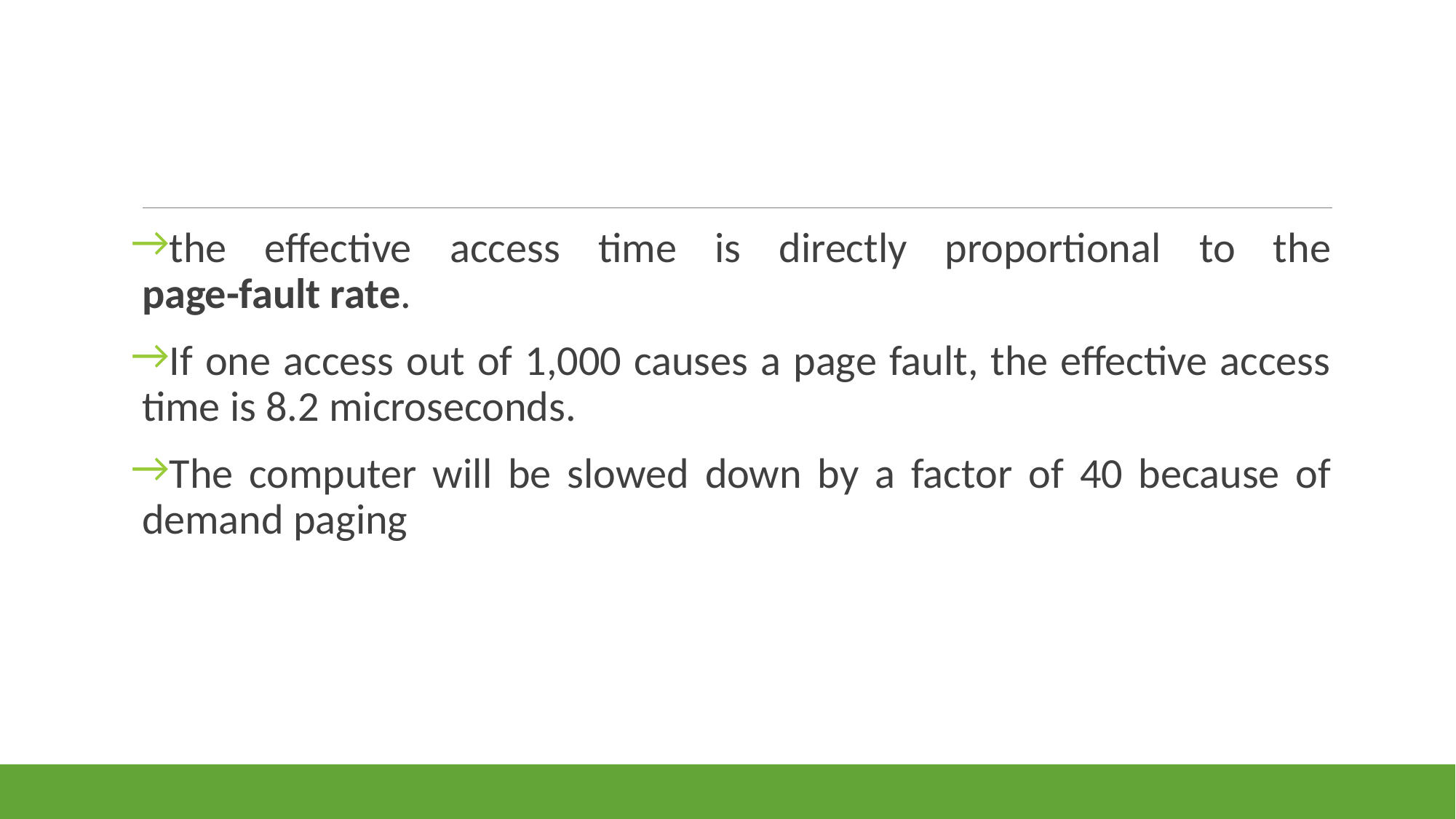

#
the effective access time is directly proportional to the
page-fault rate.
If one access out of 1,000 causes a page fault, the effective access
time is 8.2 microseconds.
The computer will be slowed down by a factor of 40 because of demand paging